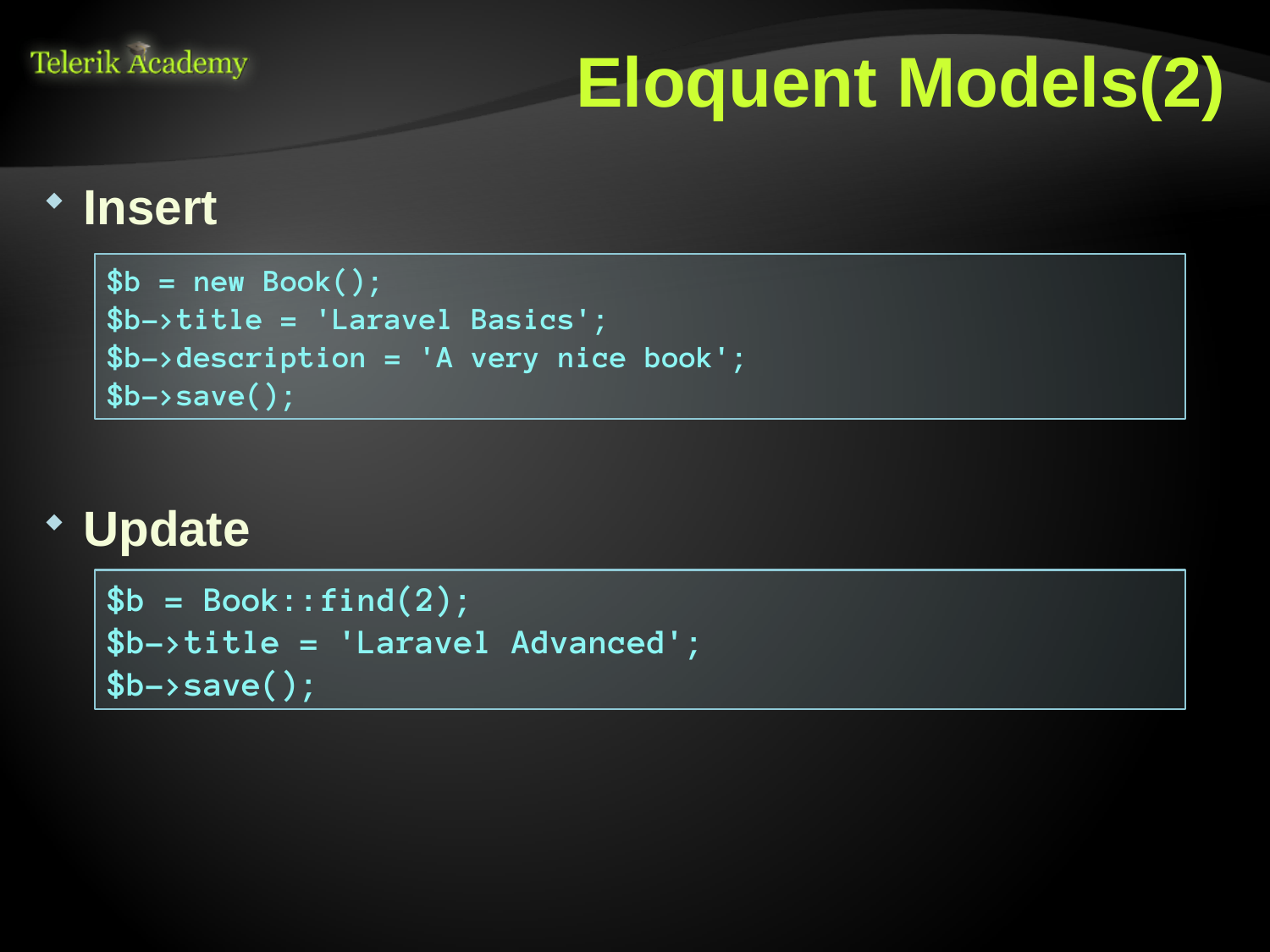

# Eloquent Models(2)
Insert

Update

$b = new Book();
$b->title = 'Laravel Basics';
$b->description = 'A very nice book';
$b->save();
$b = Book::find(2);
$b->title = 'Laravel Advanced';
$b->save();